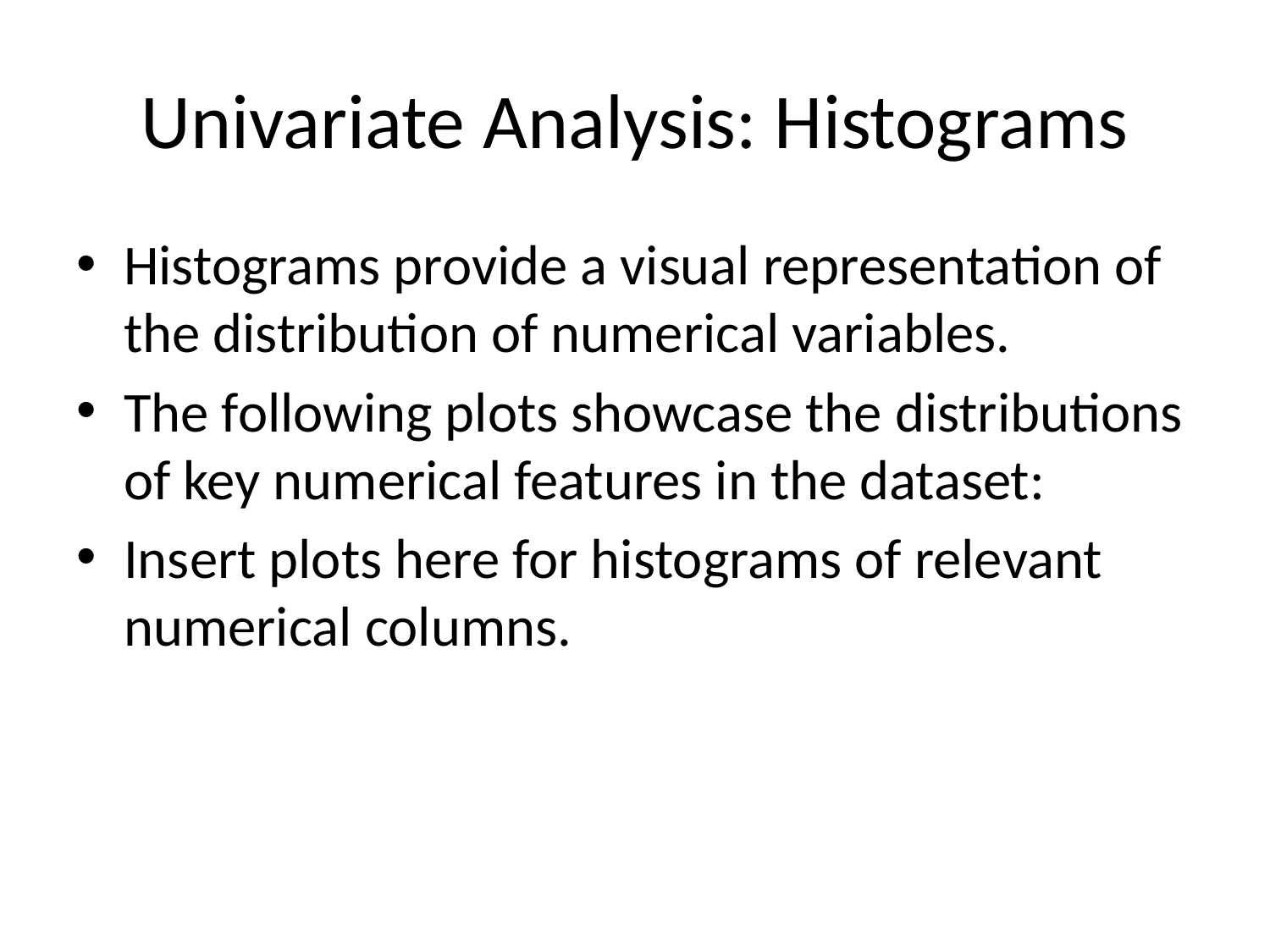

# Univariate Analysis: Histograms
Histograms provide a visual representation of the distribution of numerical variables.
The following plots showcase the distributions of key numerical features in the dataset:
Insert plots here for histograms of relevant numerical columns.